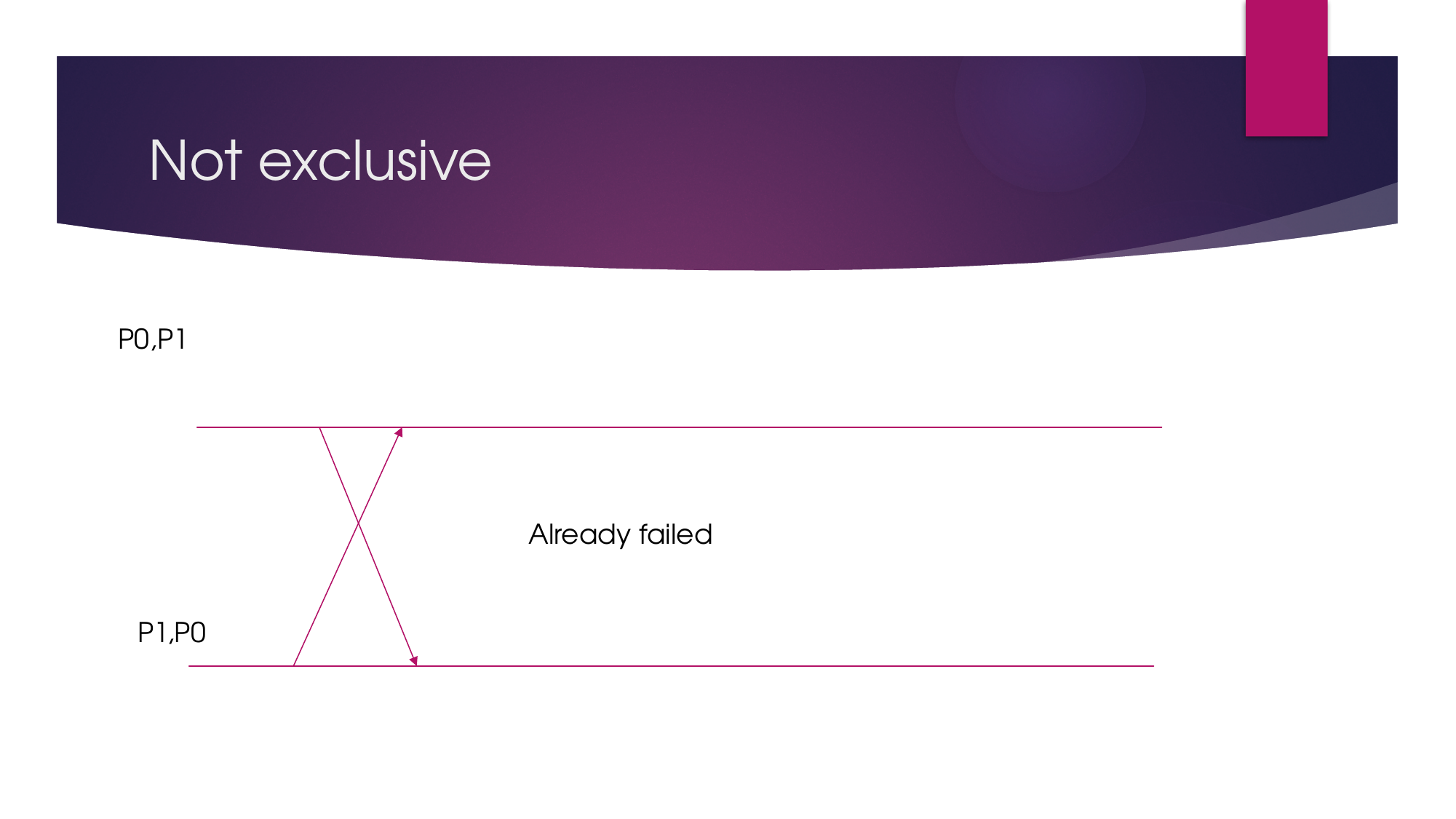

# Not exclusive
P0,P1
Already failed
P1,P0